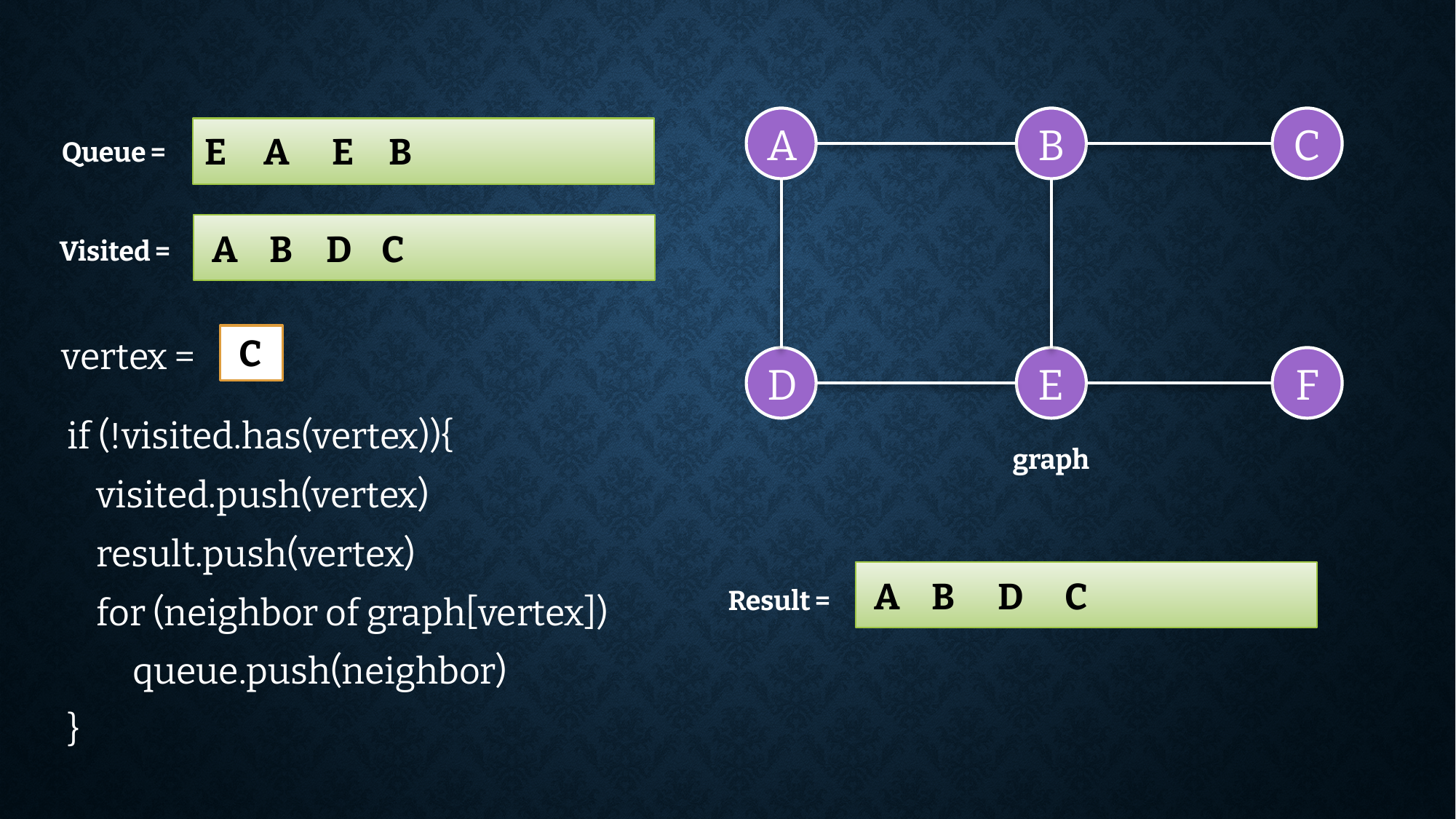

B
C
A
F
D
E

E
A
E
B
Queue =

A
B
D
C
Visited =
vertex =
C

if (!visited.has(vertex)){
    visited.push(vertex)
    result.push(vertex)
    for (neighbor of graph[vertex])
         queue.push(neighbor)
}
graph

A
B
D
C
Result =